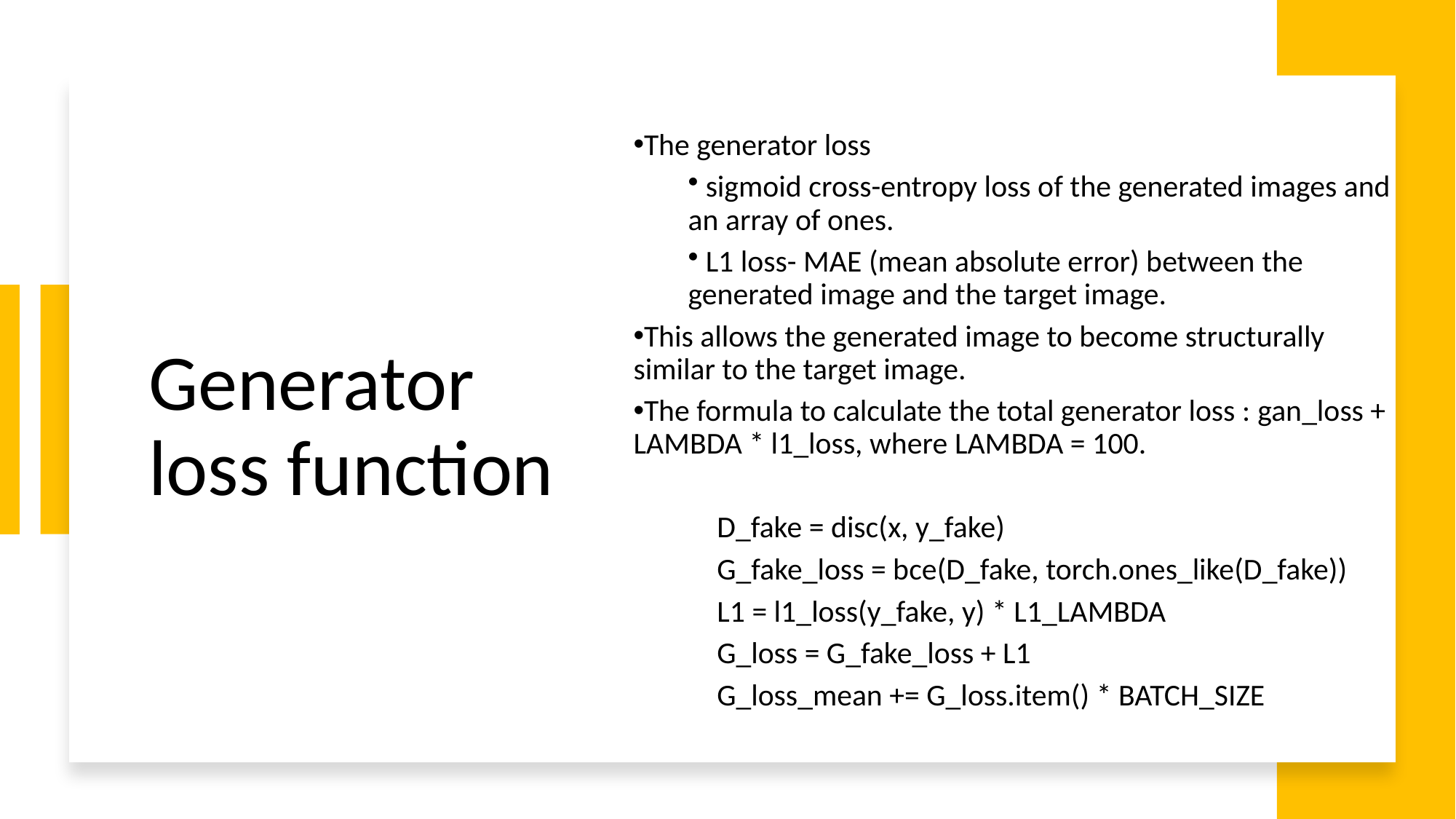

The generator loss
 sigmoid cross-entropy loss of the generated images and an array of ones.
 L1 loss- MAE (mean absolute error) between the generated image and the target image.
This allows the generated image to become structurally similar to the target image.
The formula to calculate the total generator loss : gan_loss + LAMBDA * l1_loss, where LAMBDA = 100.

                    D_fake = disc(x, y_fake)
                    G_fake_loss = bce(D_fake, torch.ones_like(D_fake))
                    L1 = l1_loss(y_fake, y) * L1_LAMBDA
                    G_loss = G_fake_loss + L1
                    G_loss_mean += G_loss.item() * BATCH_SIZE

# Generator loss function